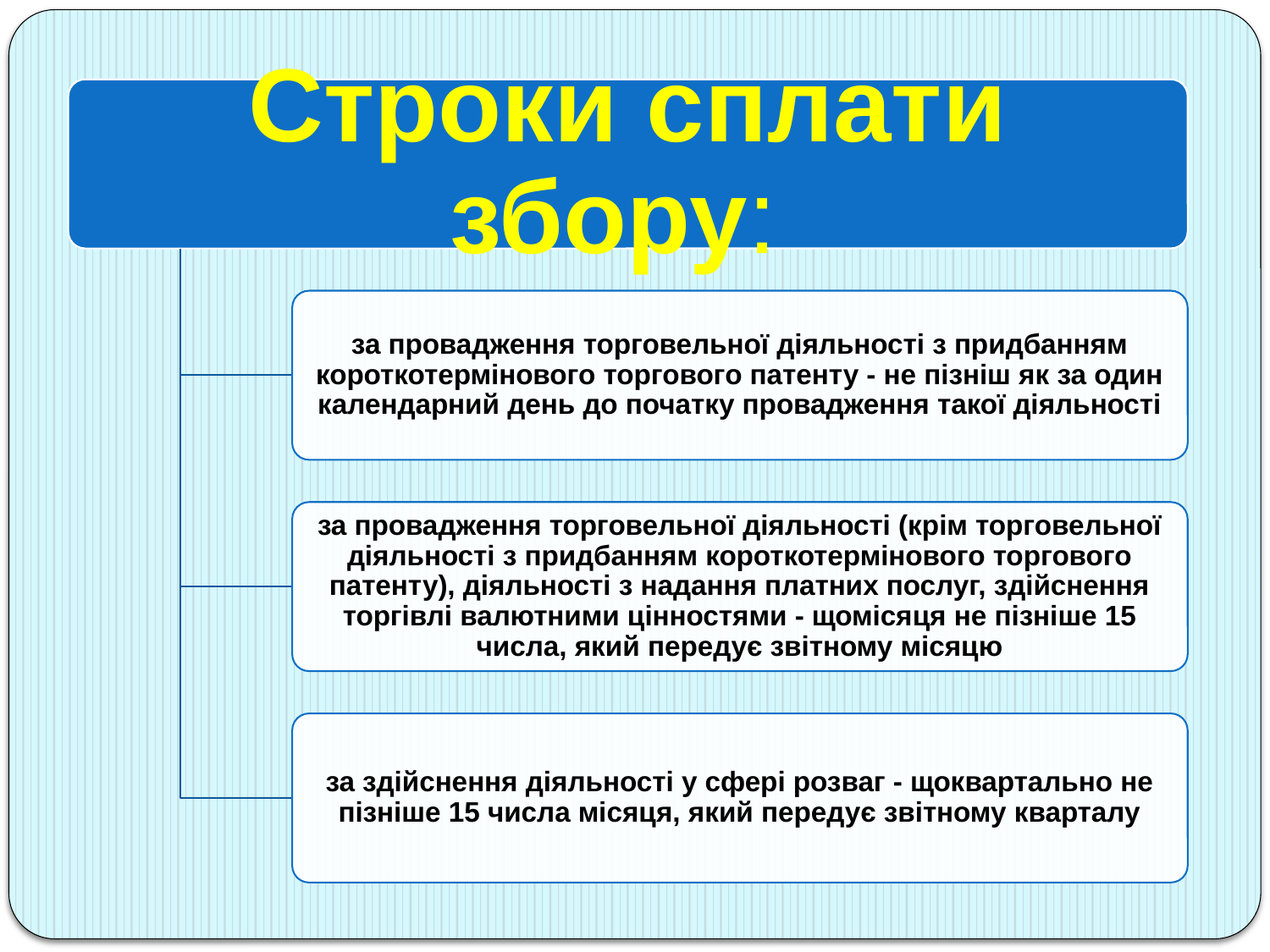

Строки сплати збору:
за провадження торговельної діяльності з придбанням короткотермінового торгового патенту - не пізніш як за один календарний день до початку провадження такої діяльності
за провадження торговельної діяльності (крім торговельної діяльності з придбанням короткотермінового торгового патенту), діяльності з надання платних послуг, здійснення торгівлі валютними цінностями - щомісяця не пізніше 15 числа, який передує звітному місяцю
за здійснення діяльності у сфері розваг - щоквартально не пізніше 15 числа місяця, який передує звітному кварталу